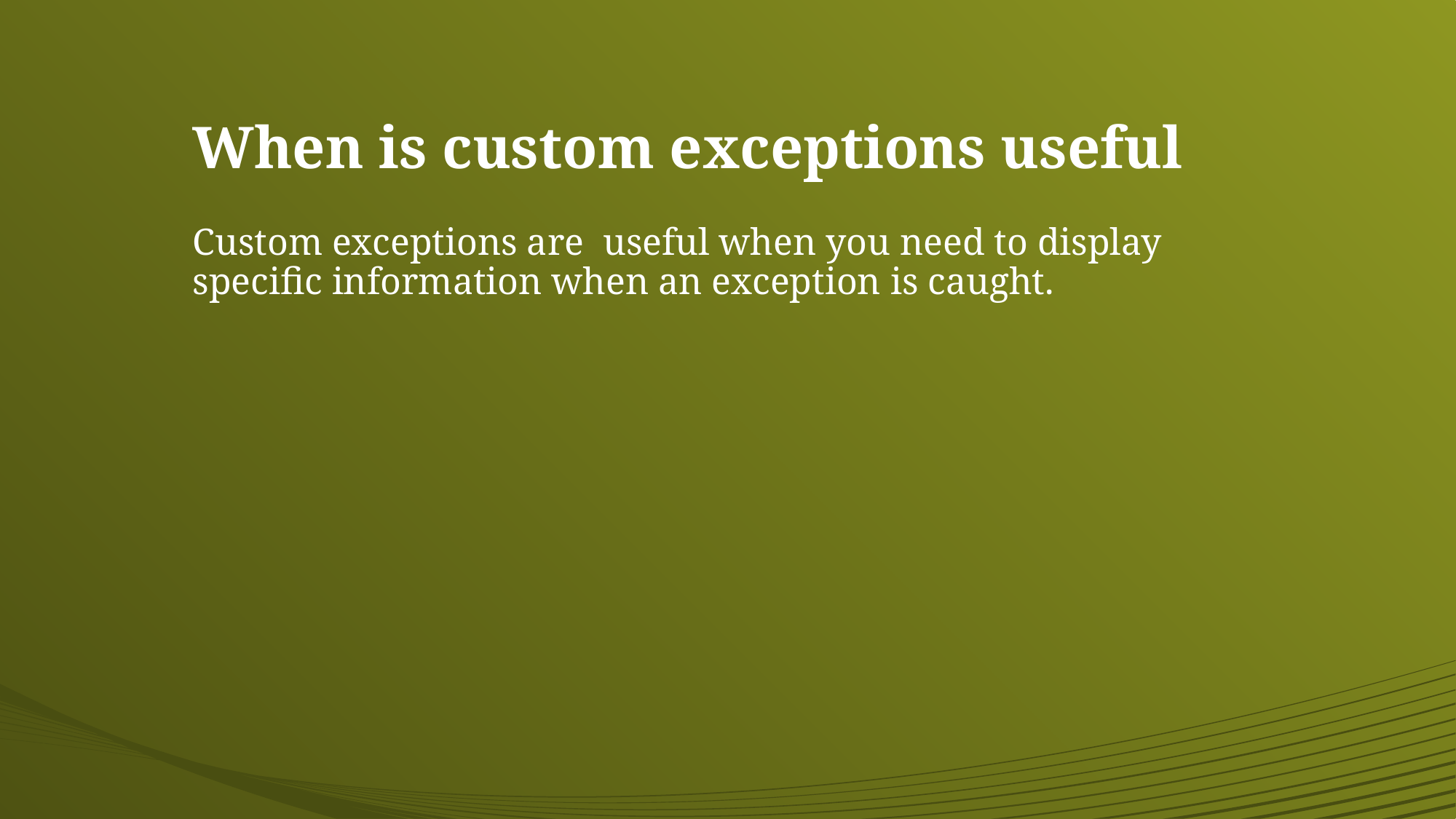

# When is custom exceptions useful
Custom exceptions are  useful when you need to display specific information when an exception is caught.